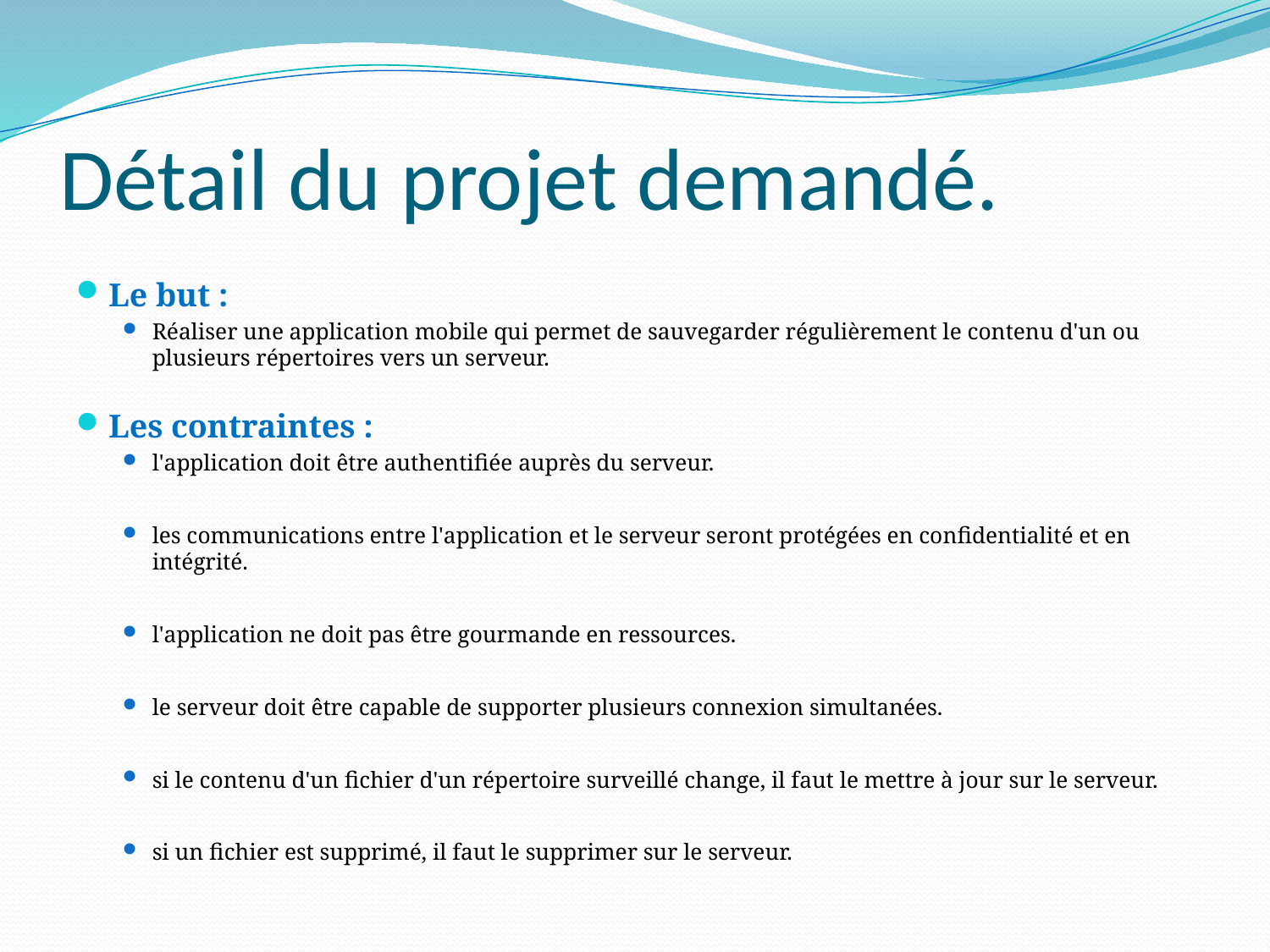

# Détail du projet demandé.
Le but :
Réaliser une application mobile qui permet de sauvegarder régulièrement le contenu d'un ou plusieurs répertoires vers un serveur.

Les contraintes :
l'application doit être authentifiée auprès du serveur.

les communications entre l'application et le serveur seront protégées en confidentialité et en intégrité.

l'application ne doit pas être gourmande en ressources.

le serveur doit être capable de supporter plusieurs connexion simultanées.

si le contenu d'un fichier d'un répertoire surveillé change, il faut le mettre à jour sur le serveur.

si un fichier est supprimé, il faut le supprimer sur le serveur.